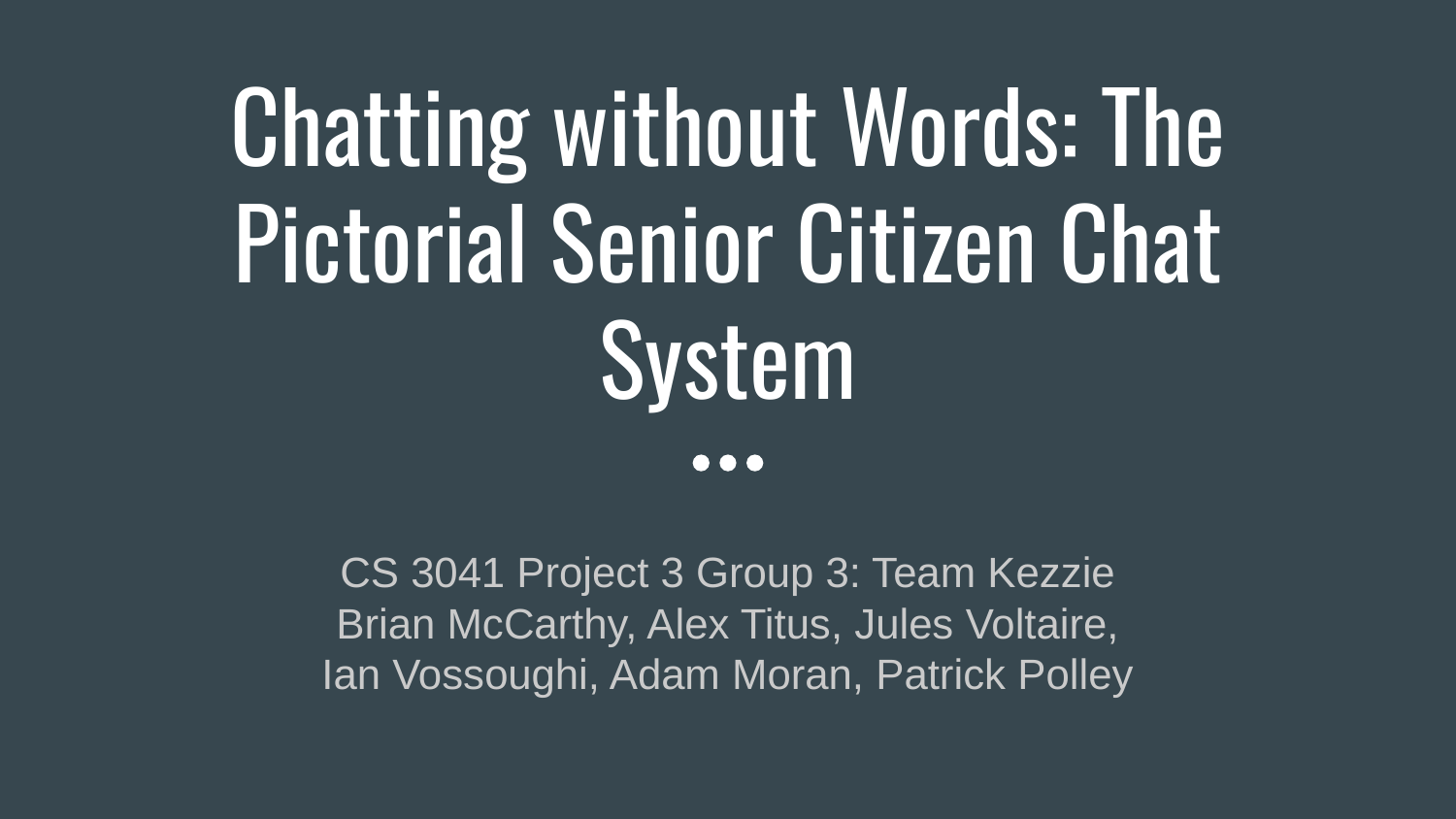

# Chatting without Words: The Pictorial Senior Citizen Chat System
CS 3041 Project 3 Group 3: Team Kezzie
Brian McCarthy, Alex Titus, Jules Voltaire,
Ian Vossoughi, Adam Moran, Patrick Polley